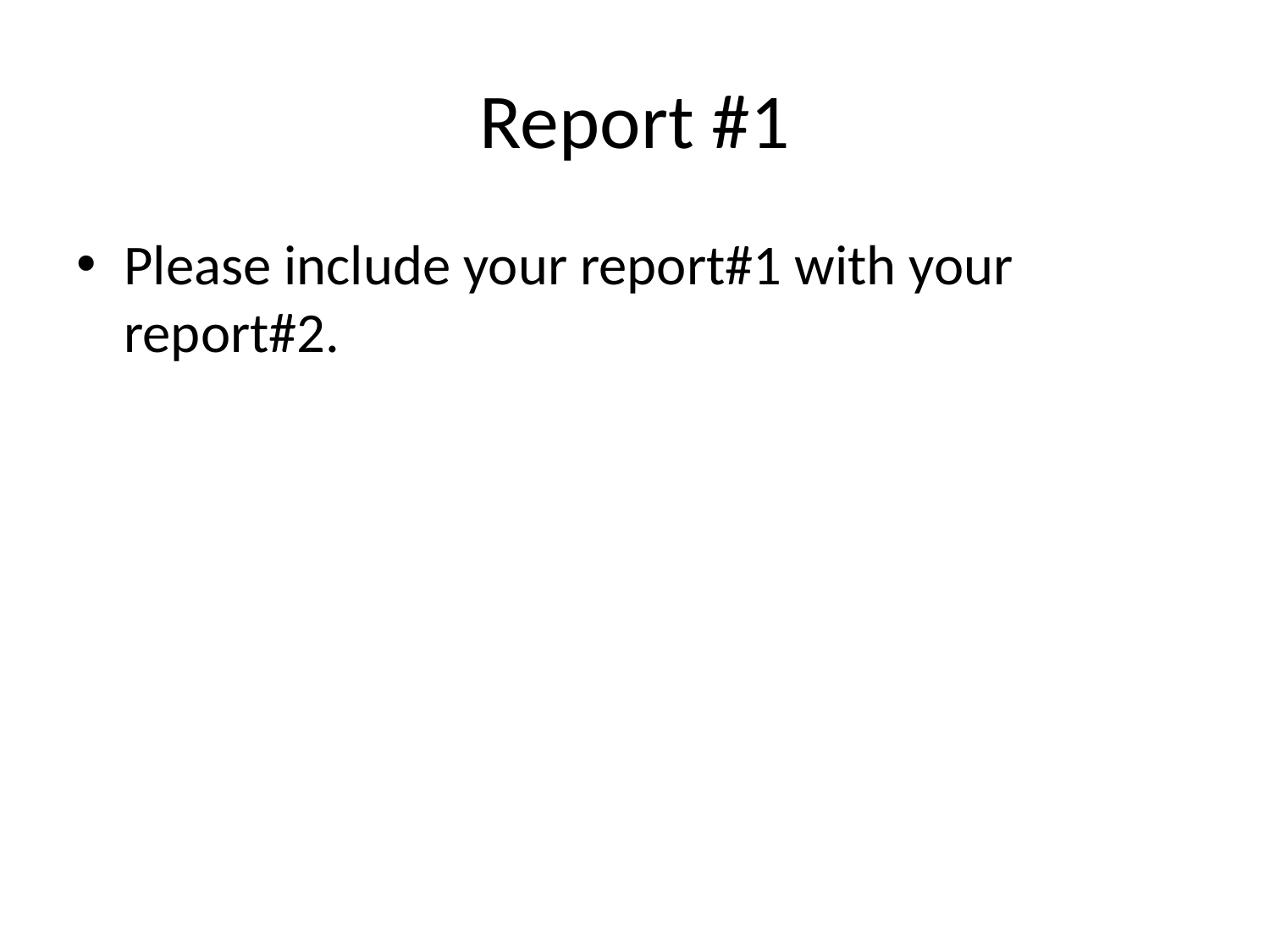

# Report #1
Please include your report#1 with your report#2.